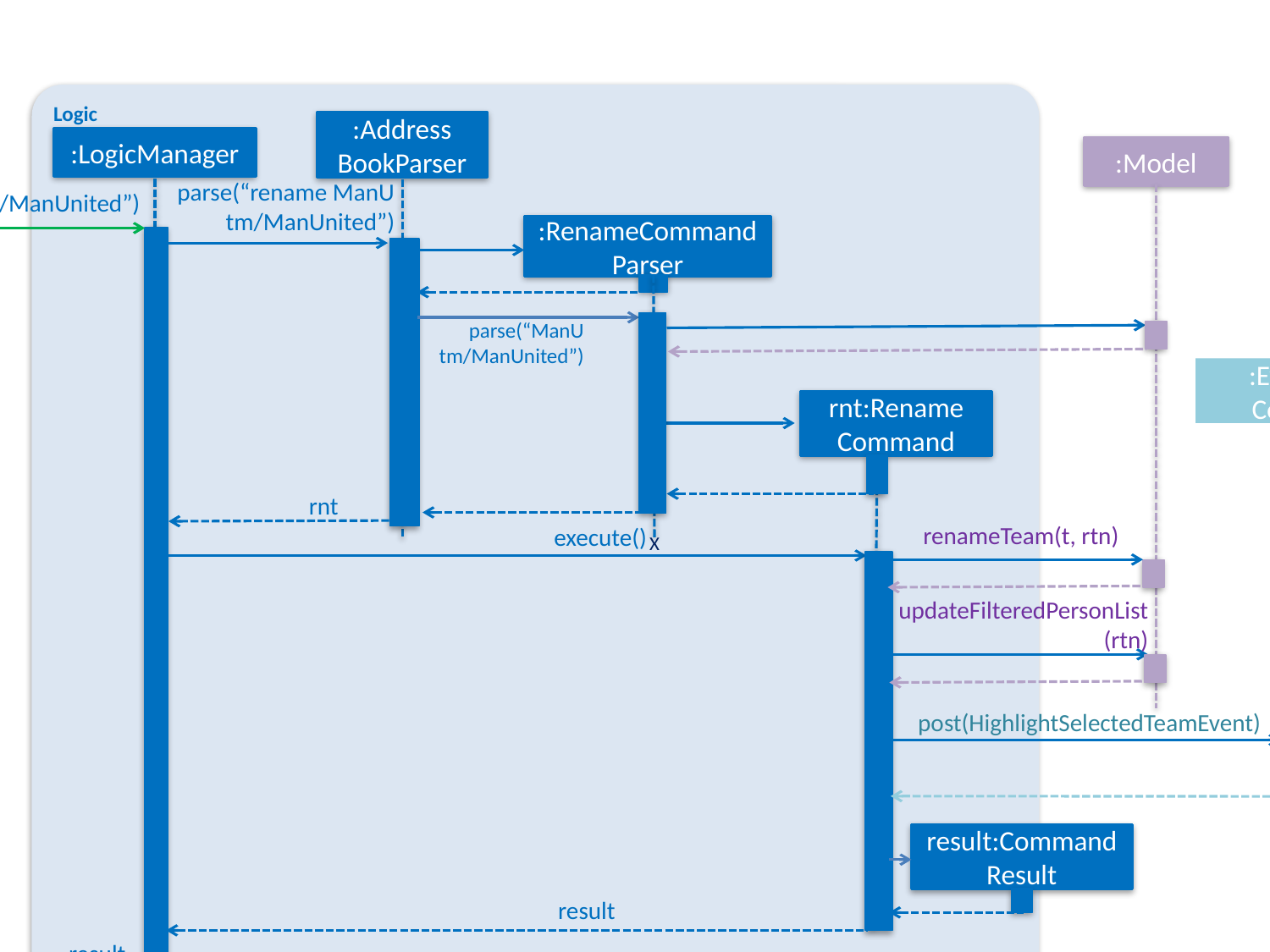

Logic
:Address
BookParser
:LogicManager
:Model
parse(“rename ManU tm/ManUnited”)
execute(“rename ManU tm/ManUnited”)
:RenameCommand
Parser

parse(“ManU tm/ManUnited”)

:Events Center
rnt:Rename
Command

:TeamDisplay
rnt
renameTeam(t, rtn)
execute()
X

updateFilteredPersonList
(rtn)

post(HighlightSelectedTeamEvent)
handleHighlightSelectedTeamEvent()

result:Command Result

result
result